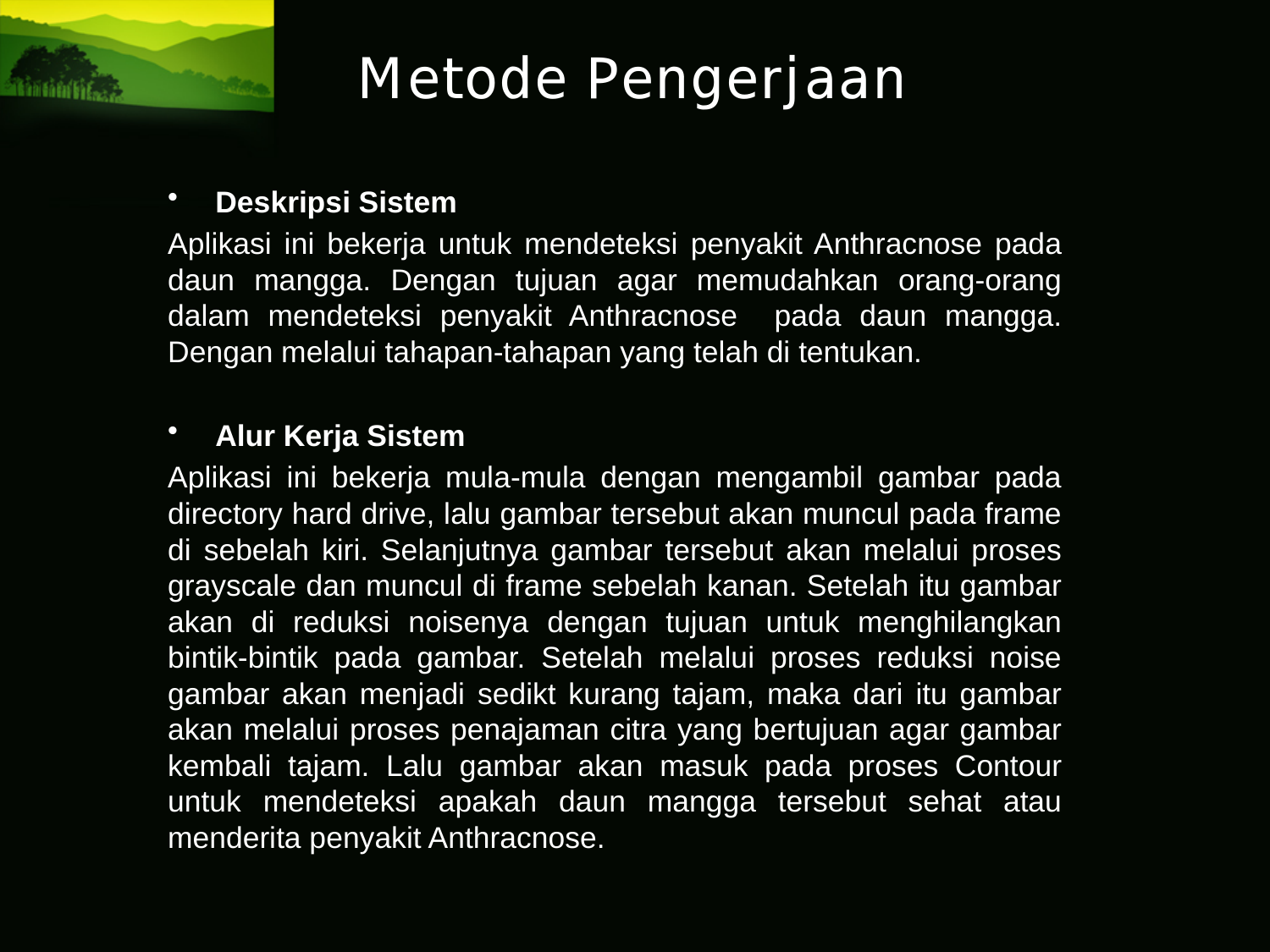

# Metode Pengerjaan
Deskripsi Sistem
Aplikasi ini bekerja untuk mendeteksi penyakit Anthracnose pada daun mangga. Dengan tujuan agar memudahkan orang-orang dalam mendeteksi penyakit Anthracnose  pada daun mangga. Dengan melalui tahapan-tahapan yang telah di tentukan.

Alur Kerja Sistem
Aplikasi ini bekerja mula-mula dengan mengambil gambar pada directory hard drive, lalu gambar tersebut akan muncul pada frame di sebelah kiri. Selanjutnya gambar tersebut akan melalui proses grayscale dan muncul di frame sebelah kanan. Setelah itu gambar akan di reduksi noisenya dengan tujuan untuk menghilangkan bintik-bintik pada gambar. Setelah melalui proses reduksi noise gambar akan menjadi sedikt kurang tajam, maka dari itu gambar akan melalui proses penajaman citra yang bertujuan agar gambar kembali tajam. Lalu gambar akan masuk pada proses Contour untuk mendeteksi apakah daun mangga tersebut sehat atau menderita penyakit Anthracnose.